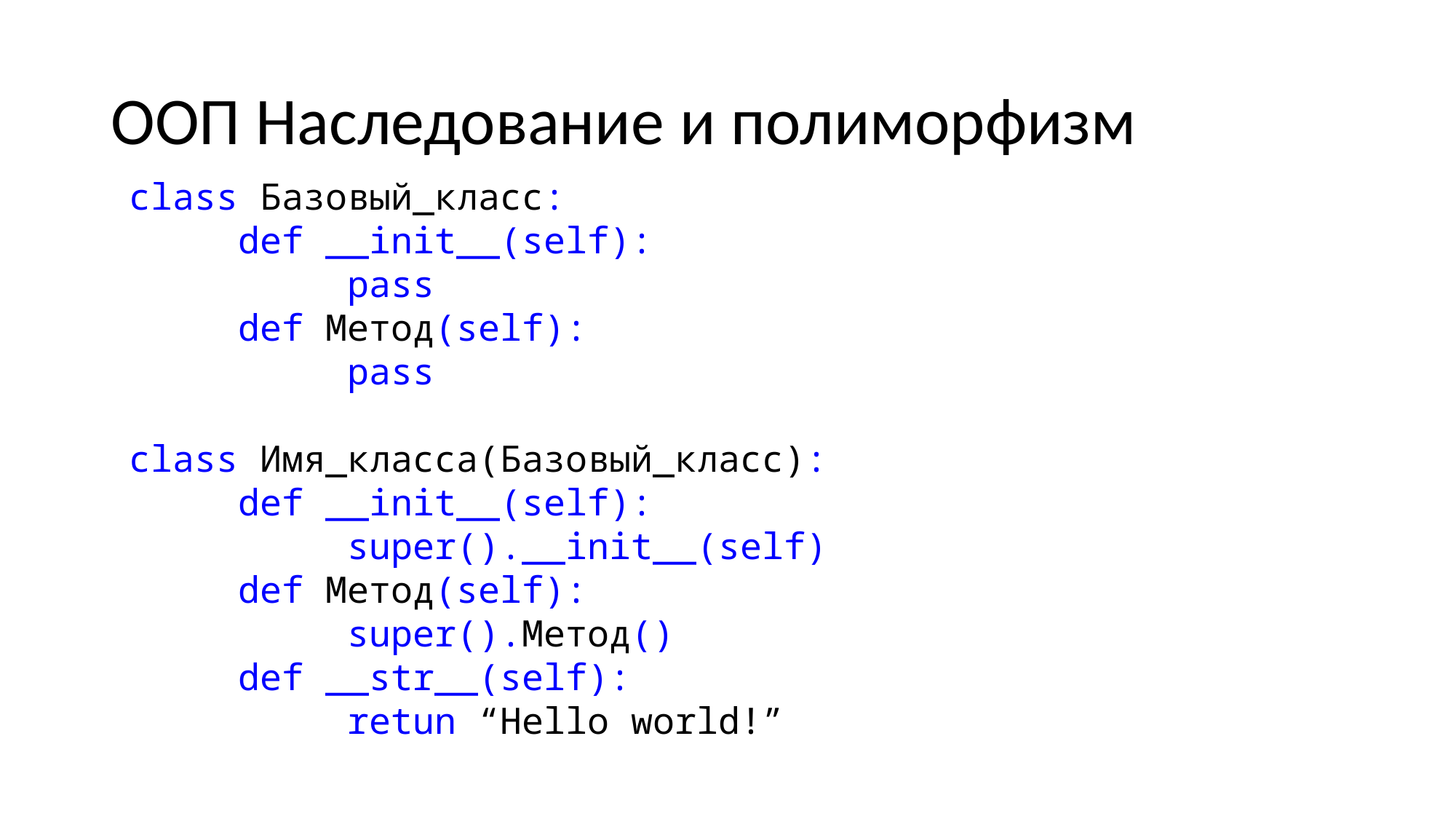

# ООП Наследование и полиморфизм
сlass Базовый_класс:
	def __init__(self):
		pass
	def Метод(self):
		pass

сlass Имя_класса(Базовый_класс):
	def __init__(self):
		super().__init__(self)
	def Метод(self):
	 	super().Метод()
	def __str__(self):
		retun “Hello world!”